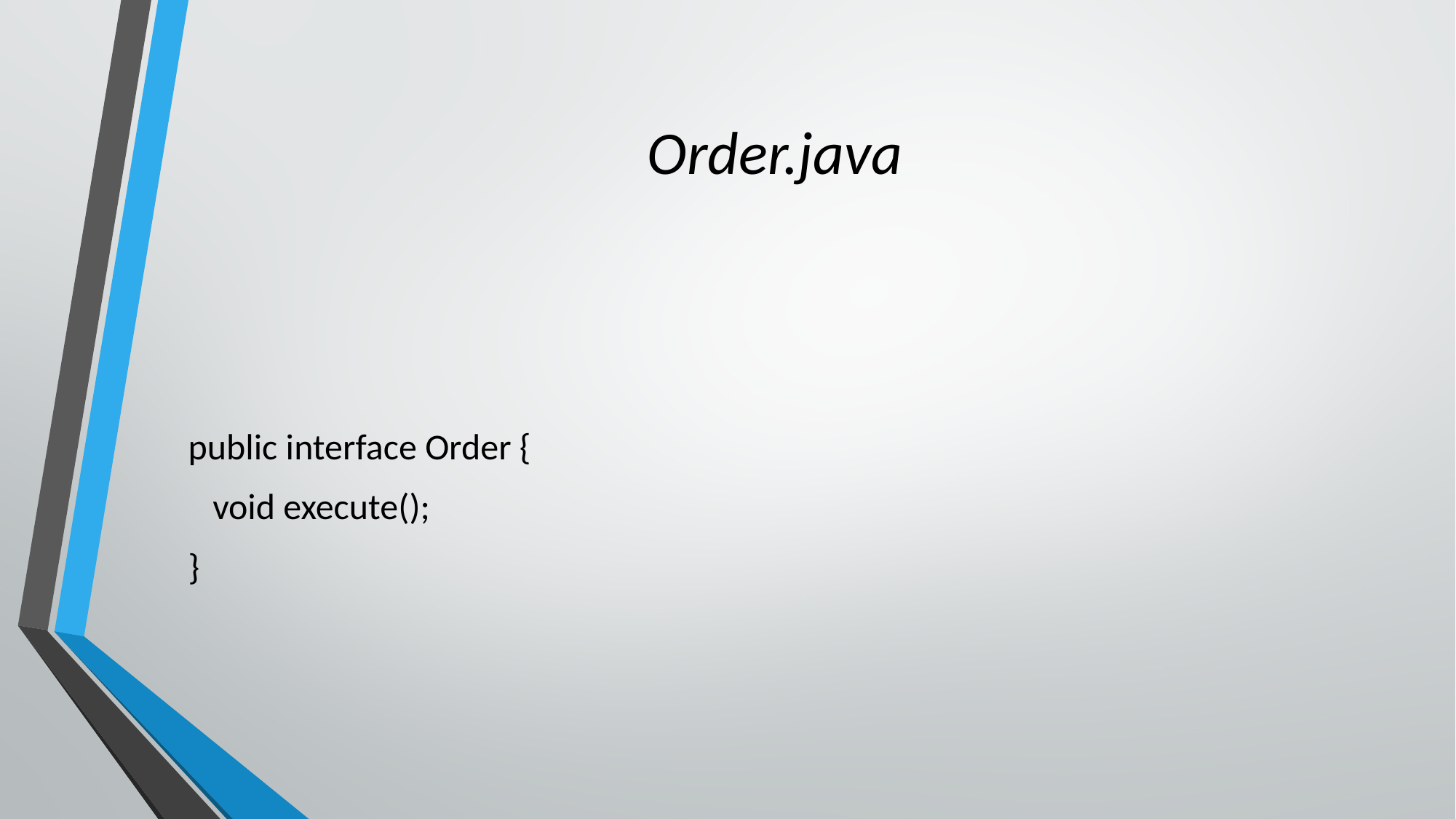

# Order.java
public interface Order {
   void execute();
}